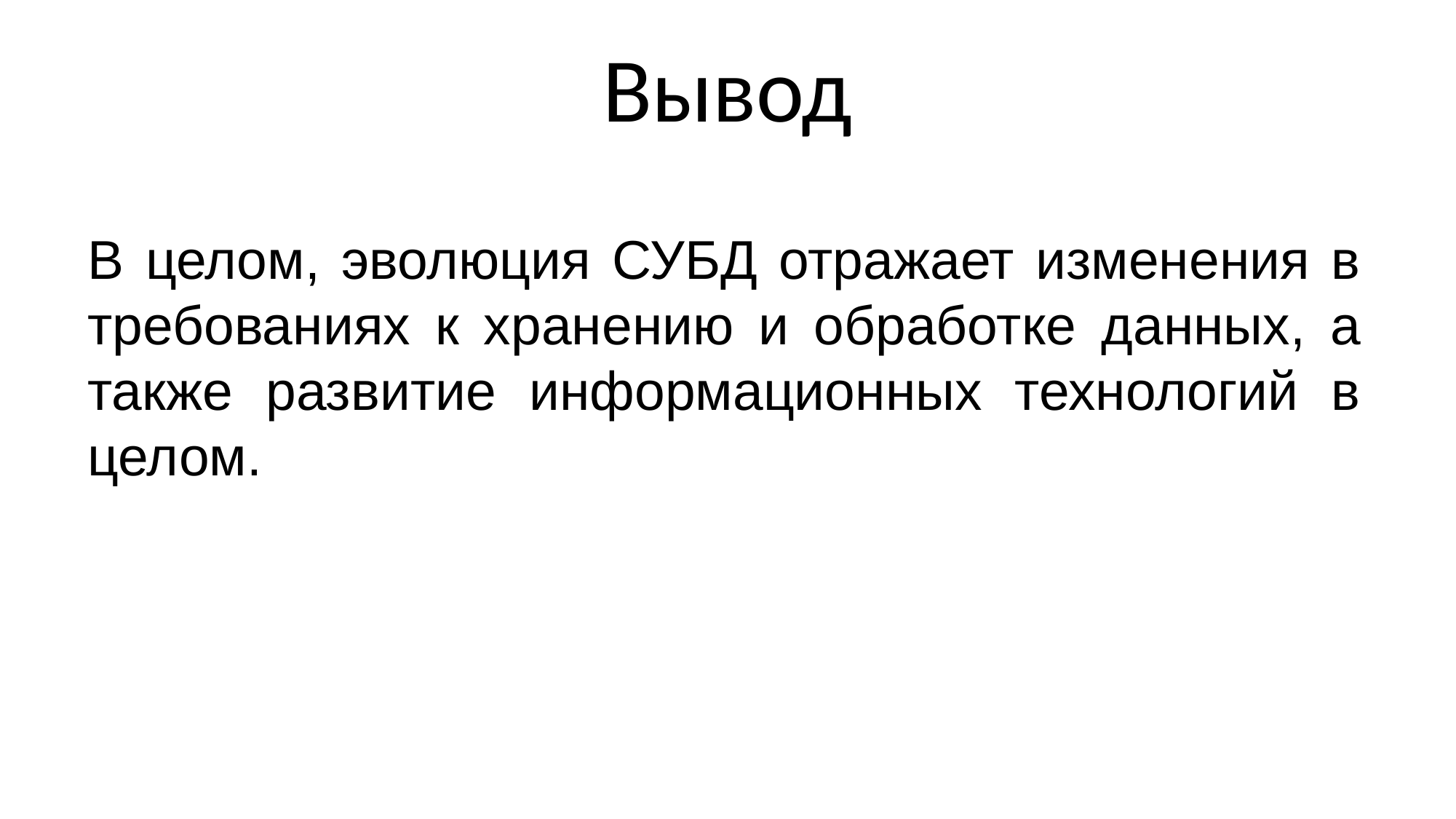

# Вывод
В целом, эволюция СУБД отражает изменения в требованиях к хранению и обработке данных, а также развитие информационных технологий в целом.